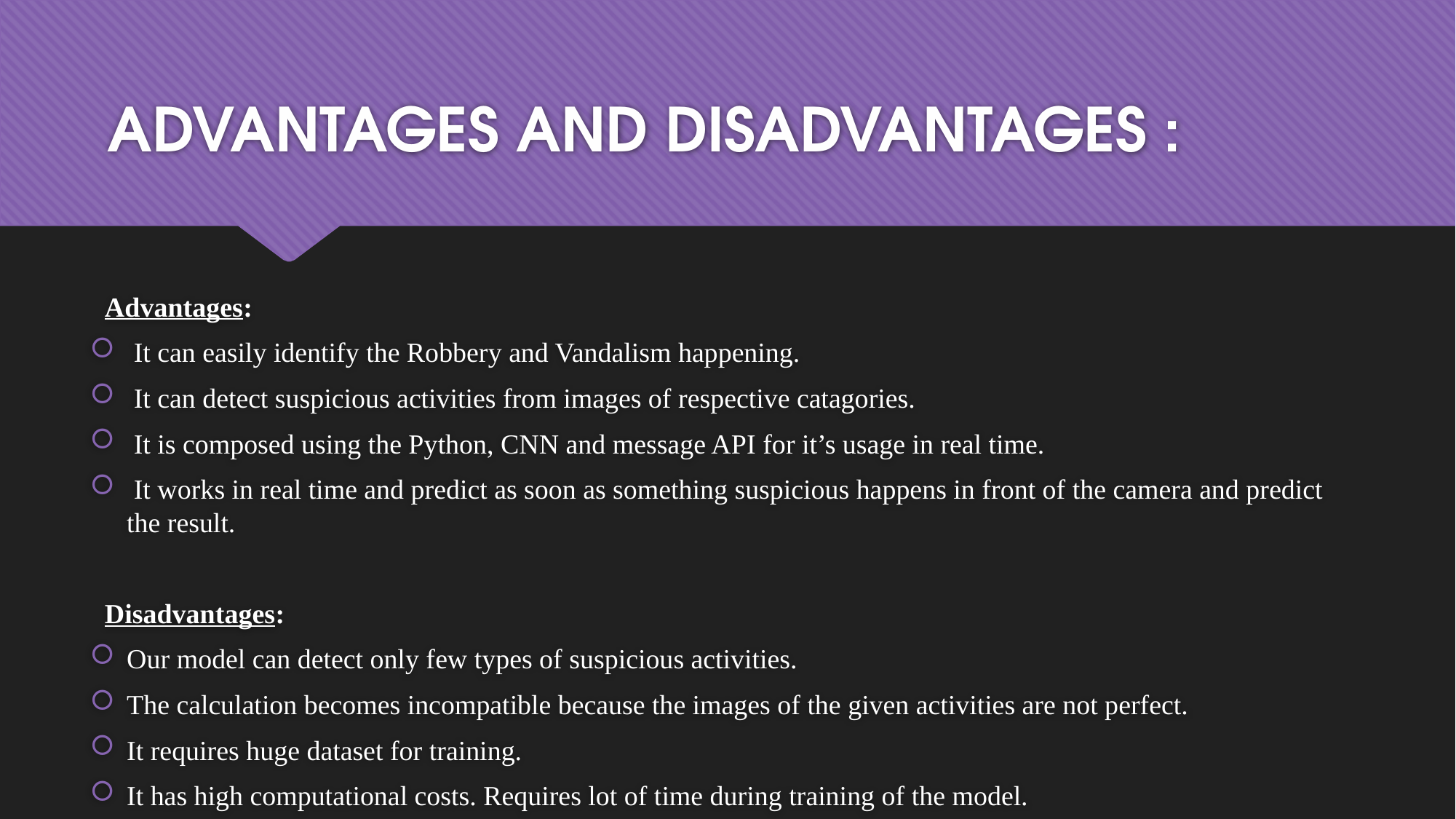

# ADVANTAGES AND DISADVANTAGES :
Advantages:
 It can easily identify the Robbery and Vandalism happening.
 It can detect suspicious activities from images of respective catagories.
 It is composed using the Python, CNN and message API for it’s usage in real time.
 It works in real time and predict as soon as something suspicious happens in front of the camera and predict the result.

Disadvantages:
Our model can detect only few types of suspicious activities.
The calculation becomes incompatible because the images of the given activities are not perfect.
It requires huge dataset for training.
It has high computational costs. Requires lot of time during training of the model.